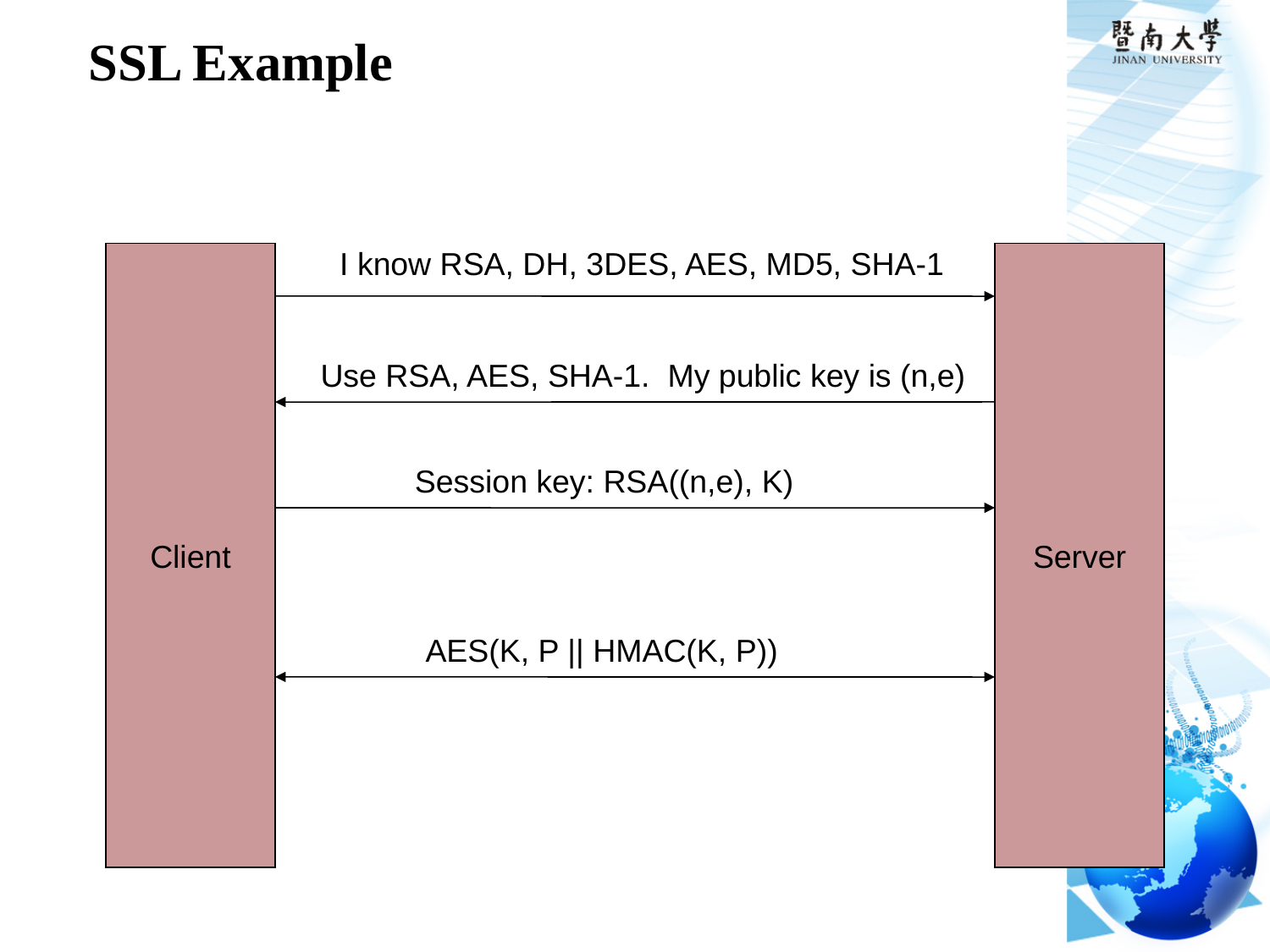

# SSL Example

I know RSA, DH, 3DES, AES, MD5, SHA-1
Client
Server

Use RSA, AES, SHA-1.  My public key is (n,e)

Session key: RSA((n,e), K)

AES(K, P || HMAC(K, P))